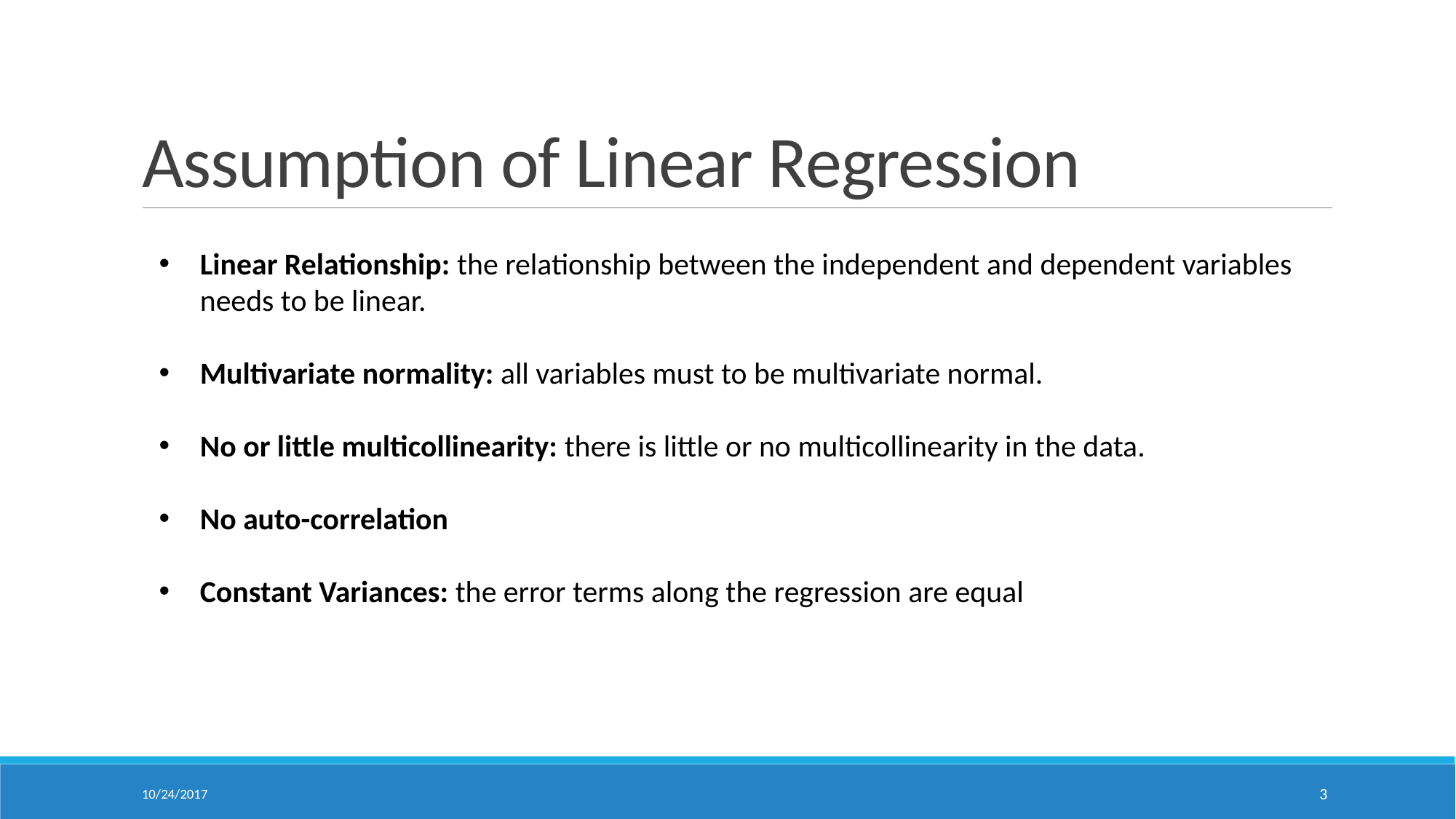

# Assumption of Linear Regression
Linear Relationship: the relationship between the independent and dependent variables needs to be linear.

Multivariate normality: all variables must to be multivariate normal.

No or little multicollinearity: there is little or no multicollinearity in the data.

No auto-correlation

Constant Variances: the error terms along the regression are equal
10/24/2017
3